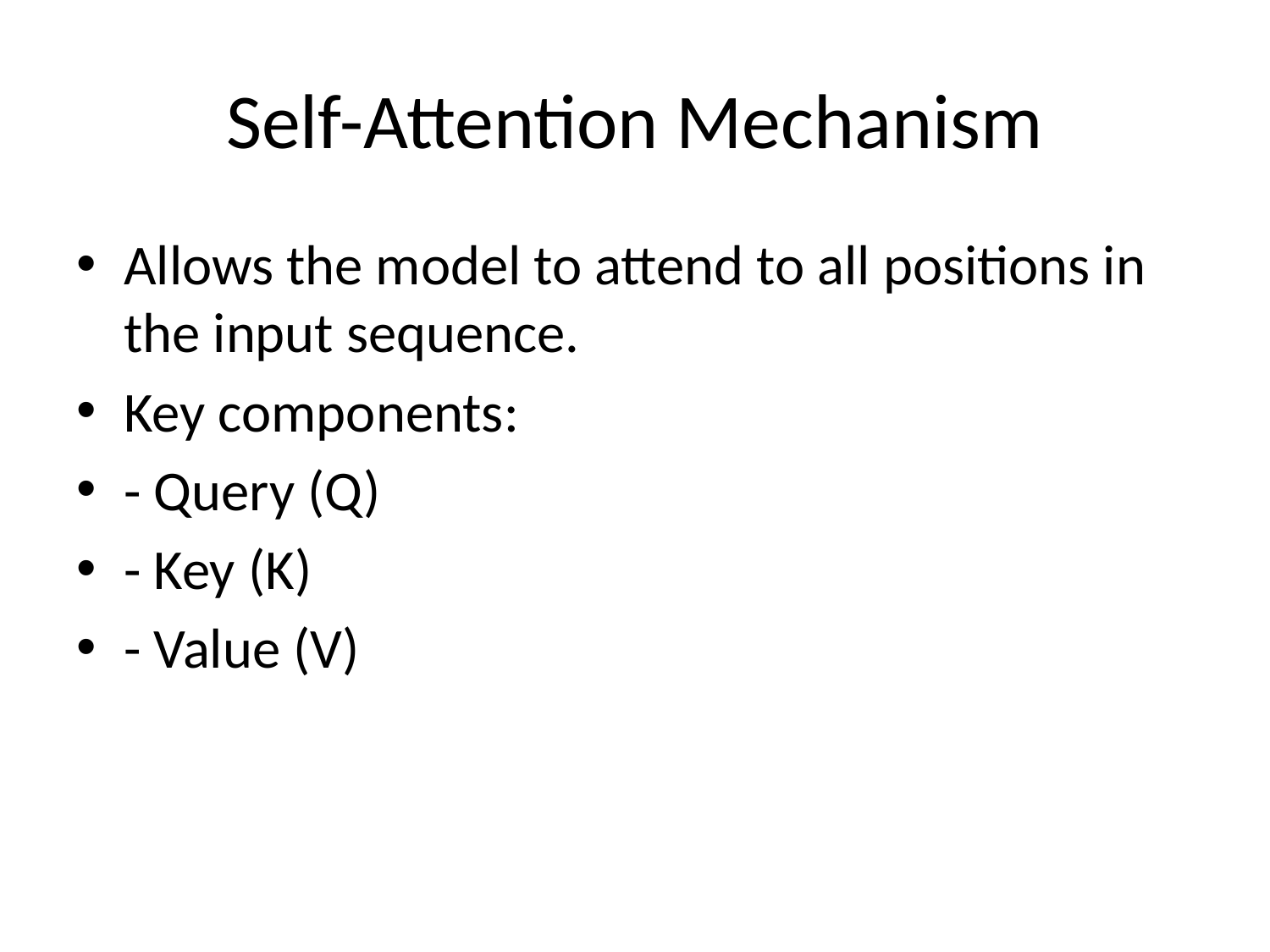

# Self-Attention Mechanism
Allows the model to attend to all positions in the input sequence.
Key components:
- Query (Q)
- Key (K)
- Value (V)